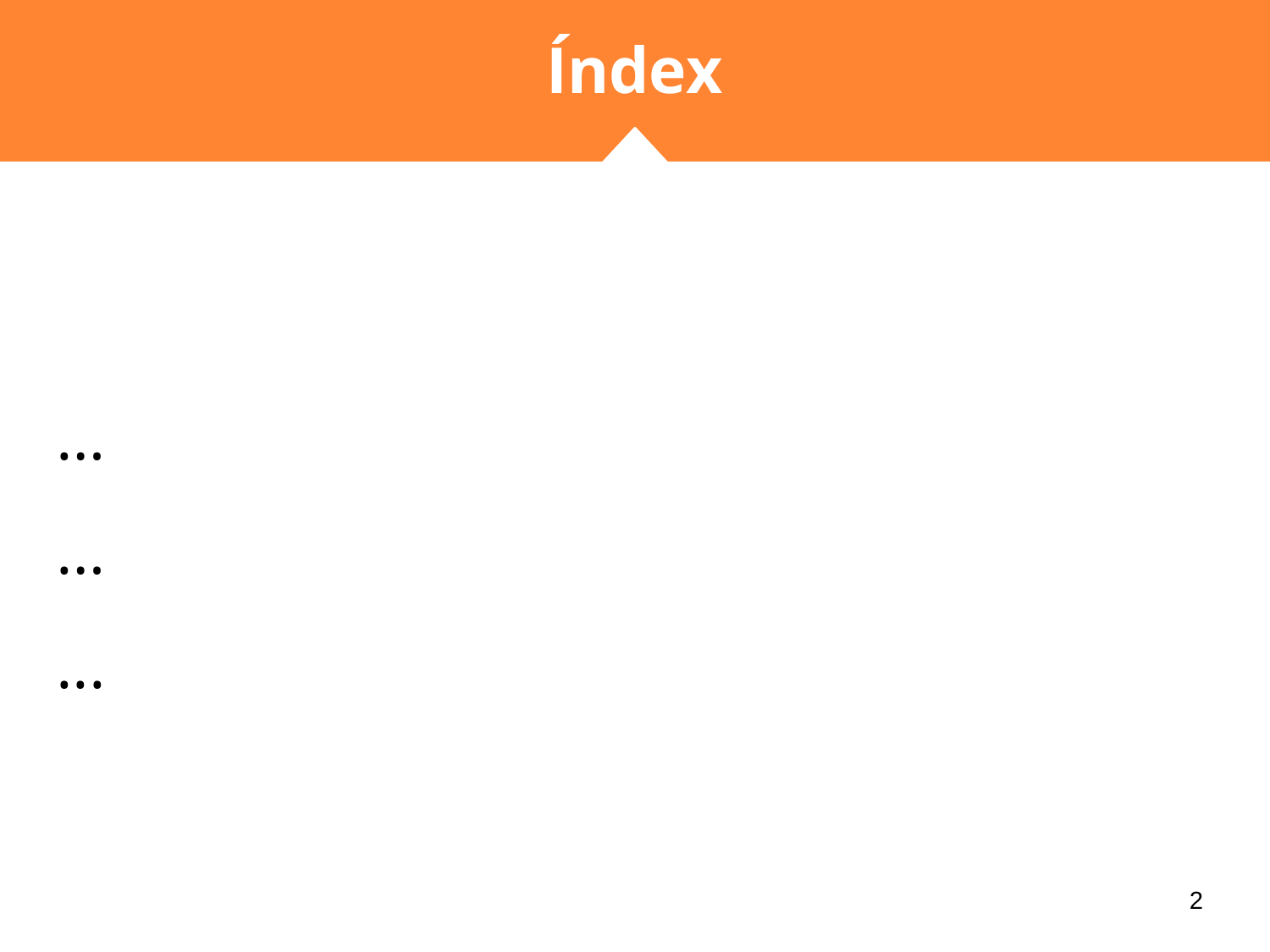

# Índex
…
…
...
2
2